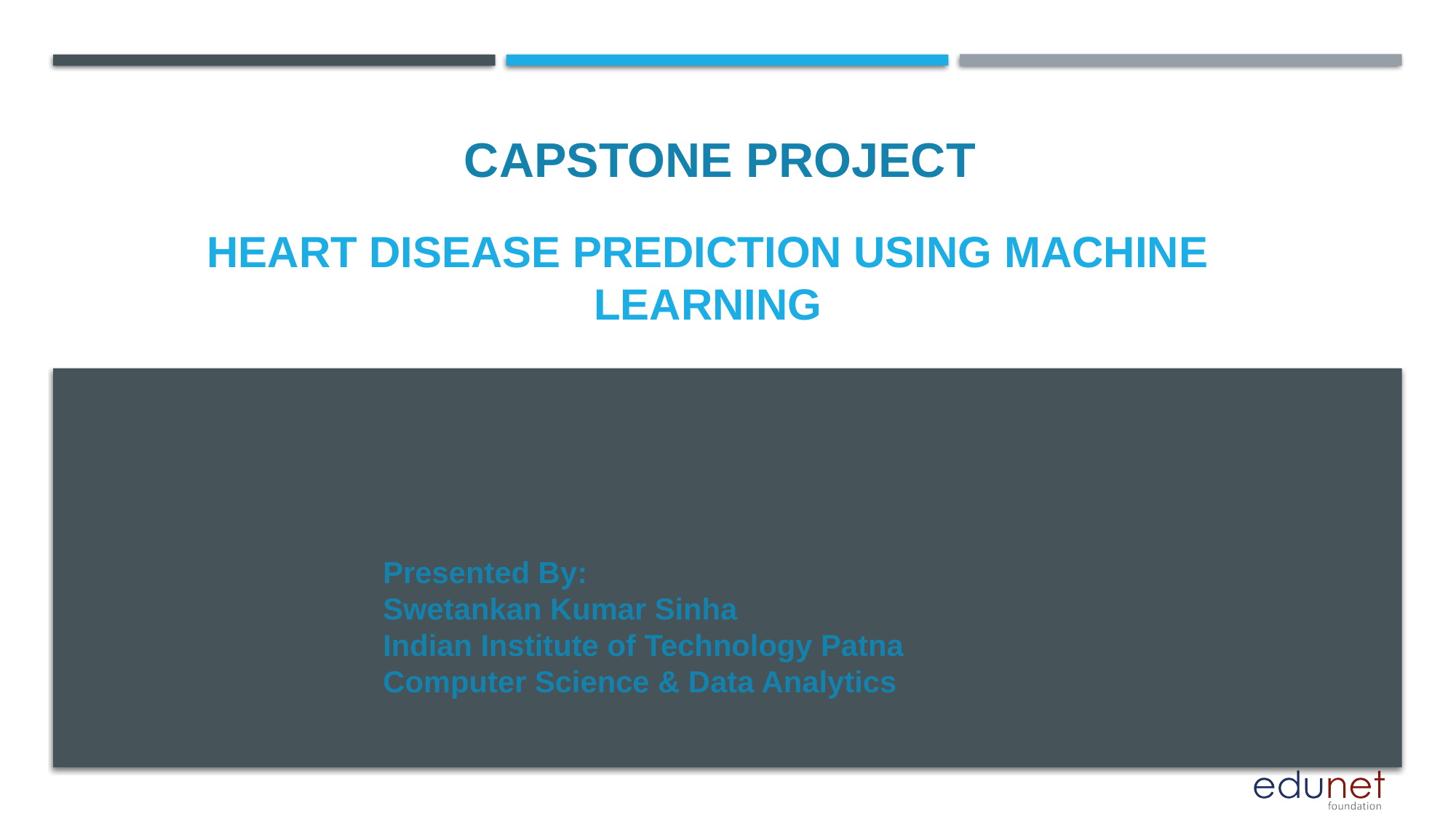

CAPSTONE PROJECT
# Heart disease prediction using Machine learning
Presented By:
Swetankan Kumar Sinha
Indian Institute of Technology Patna
Computer Science & Data Analytics